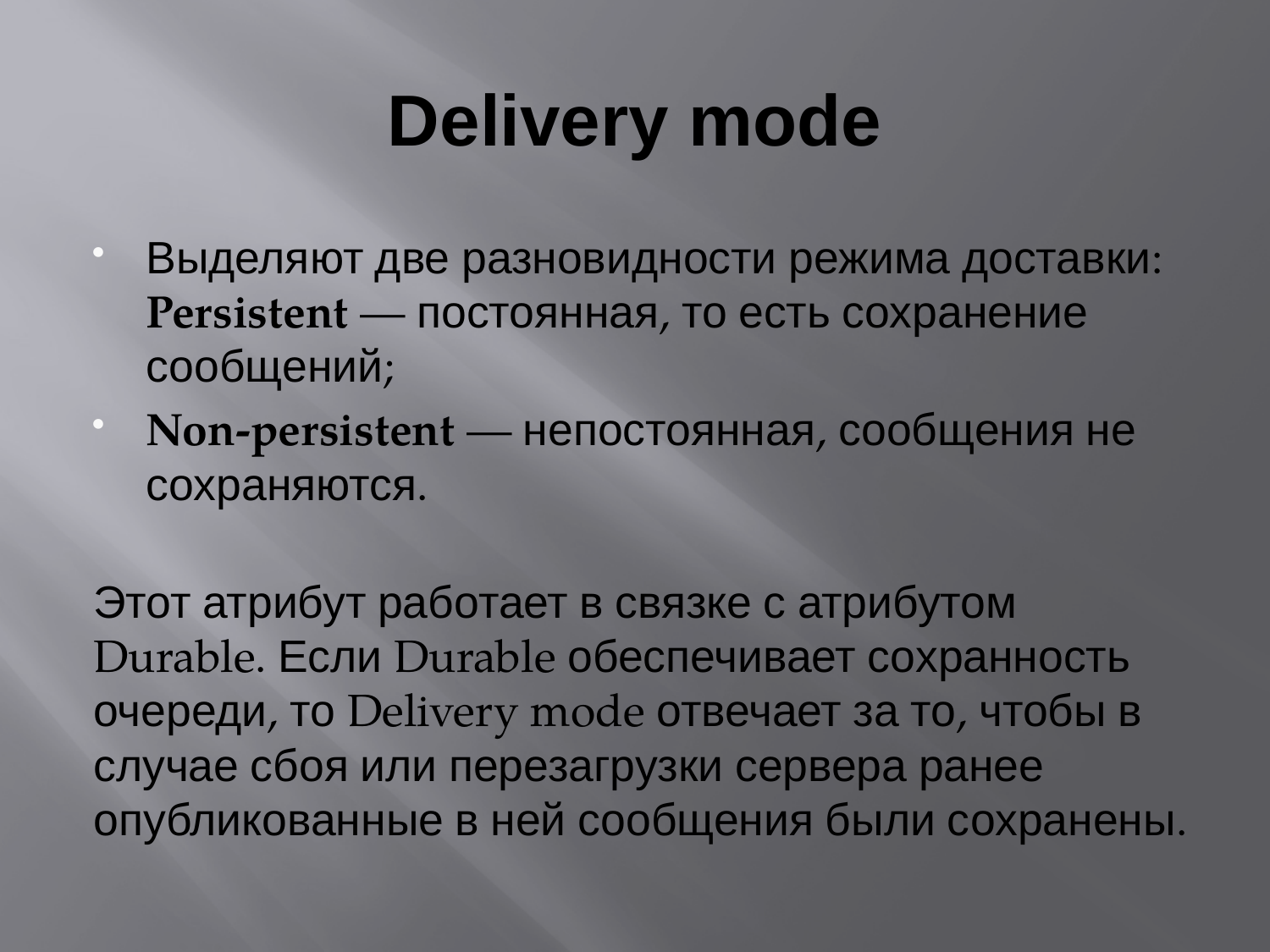

# Delivery mode
Выделяют две разновидности режима доставки:
Persistent — постоянная, то есть сохранение сообщений;
Non-persistent — непостоянная, сообщения не сохраняются.
Этот атрибут работает в связке с атрибутом Durable. Если Durable обеспечивает сохранность очереди, то Delivery mode отвечает за то, чтобы в случае сбоя или перезагрузки сервера ранее опубликованные в ней сообщения были сохранены.